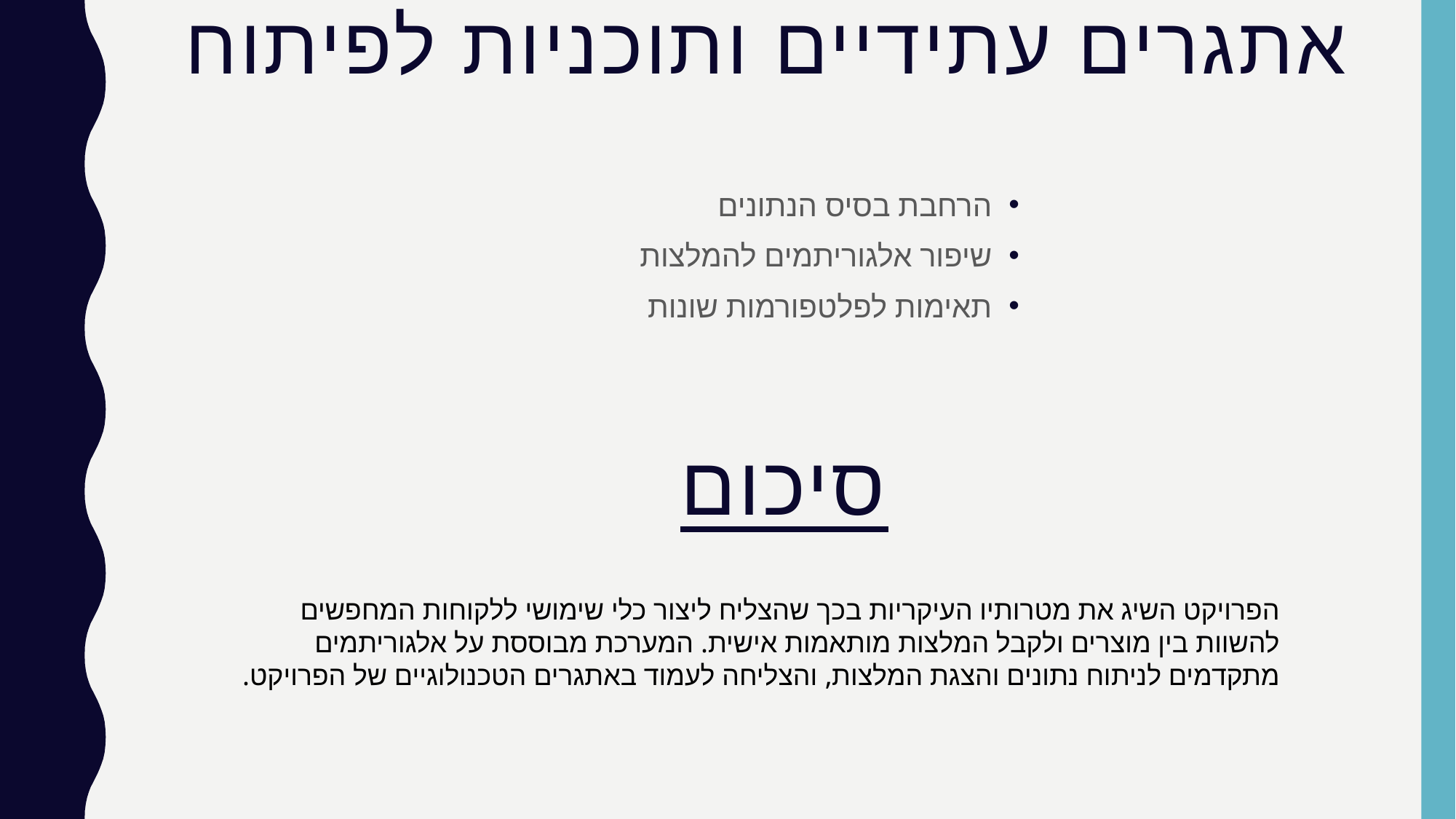

# אתגרים עתידיים ותוכניות לפיתוח
הרחבת בסיס הנתונים
שיפור אלגוריתמים להמלצות
תאימות לפלטפורמות שונות
סיכום
הפרויקט השיג את מטרותיו העיקריות בכך שהצליח ליצור כלי שימושי ללקוחות המחפשים להשוות בין מוצרים ולקבל המלצות מותאמות אישית. המערכת מבוססת על אלגוריתמים מתקדמים לניתוח נתונים והצגת המלצות, והצליחה לעמוד באתגרים הטכנולוגיים של הפרויקט.